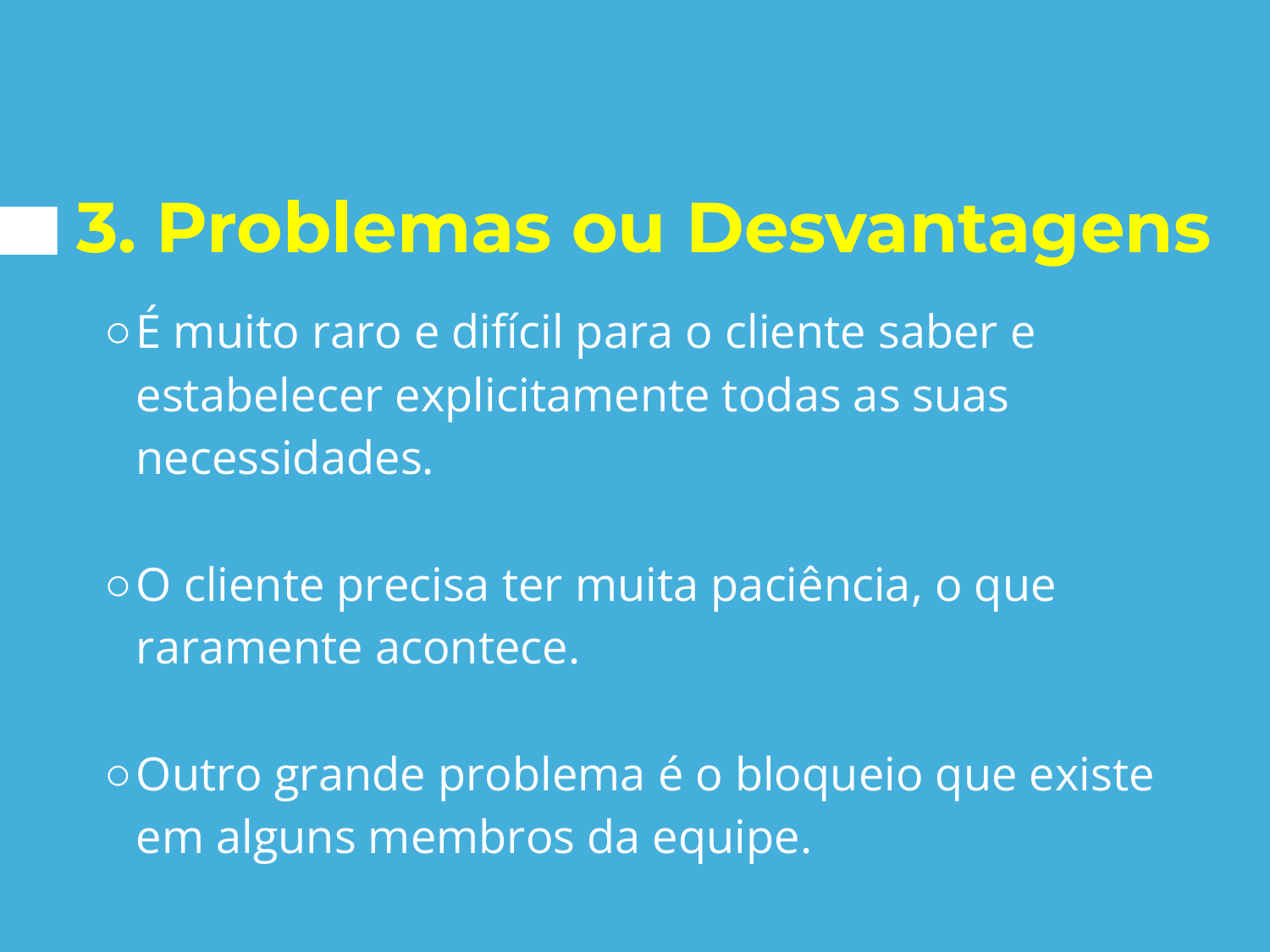

# 3. Problemas ou Desvantagens
É muito raro e difícil para o cliente saber e estabelecer explicitamente todas as suas necessidades.

O cliente precisa ter muita paciência, o que raramente acontece.

Outro grande problema é o bloqueio que existe em alguns membros da equipe.